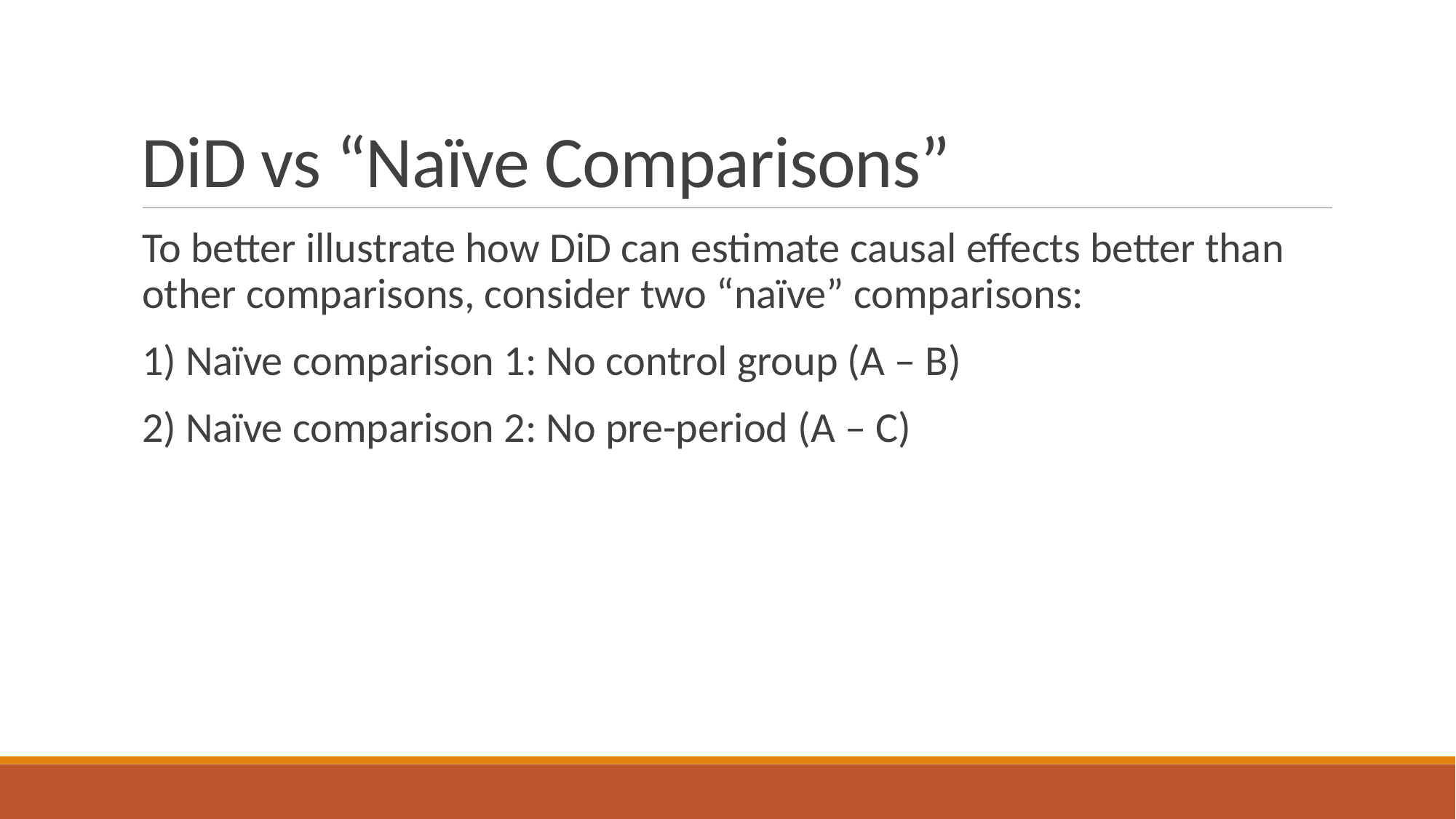

# DiD vs “Naïve Comparisons”
To better illustrate how DiD can estimate causal effects better than other comparisons, consider two “naïve” comparisons:
1) Naïve comparison 1: No control group (A – B)
2) Naïve comparison 2: No pre-period (A – C)